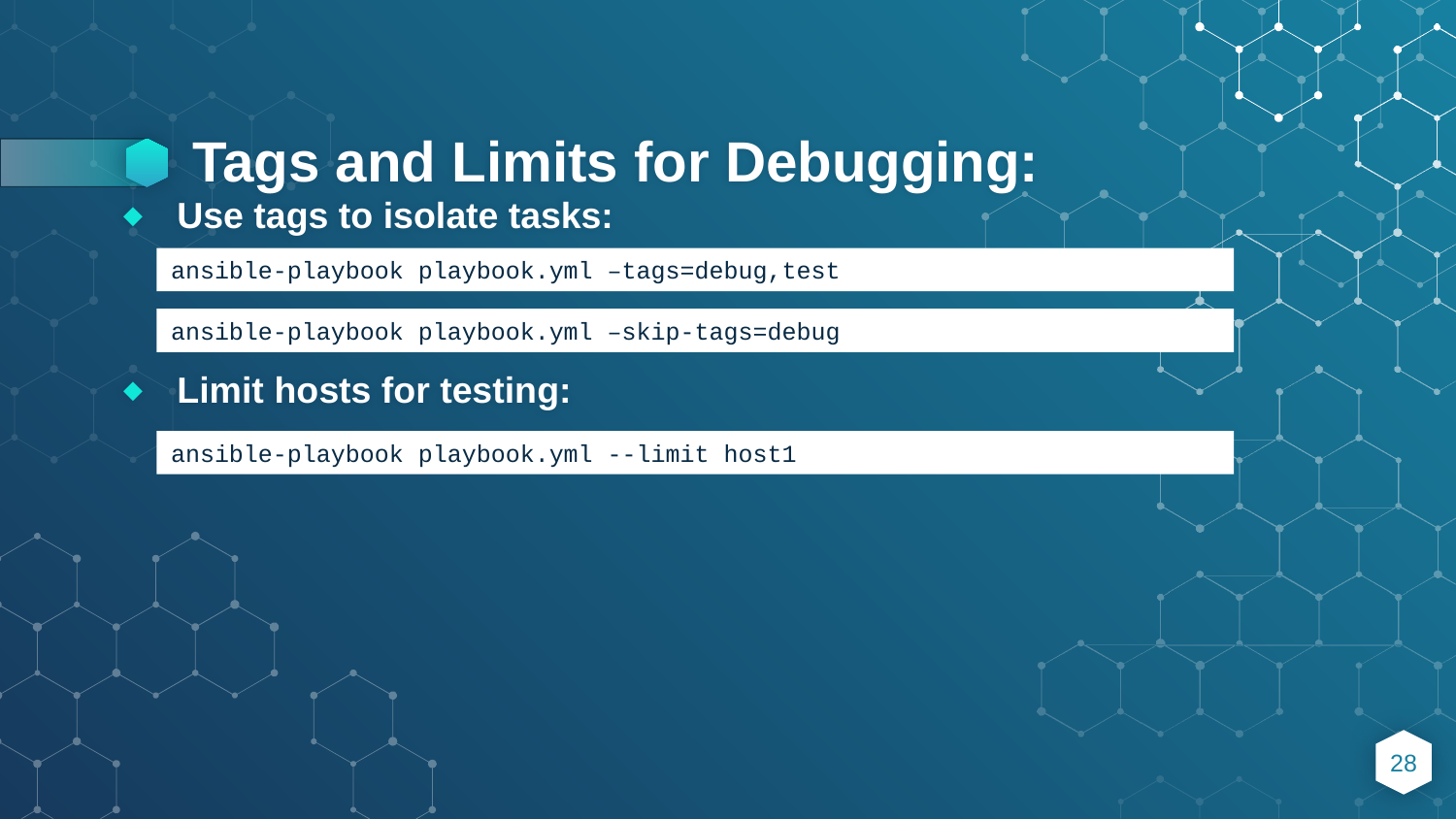

# Tags and Limits for Debugging:
Use tags to isolate tasks:

Limit hosts for testing:

ansible-playbook playbook.yml –tags=debug,test
ansible-playbook playbook.yml –skip-tags=debug
ansible-playbook playbook.yml --limit host1
28